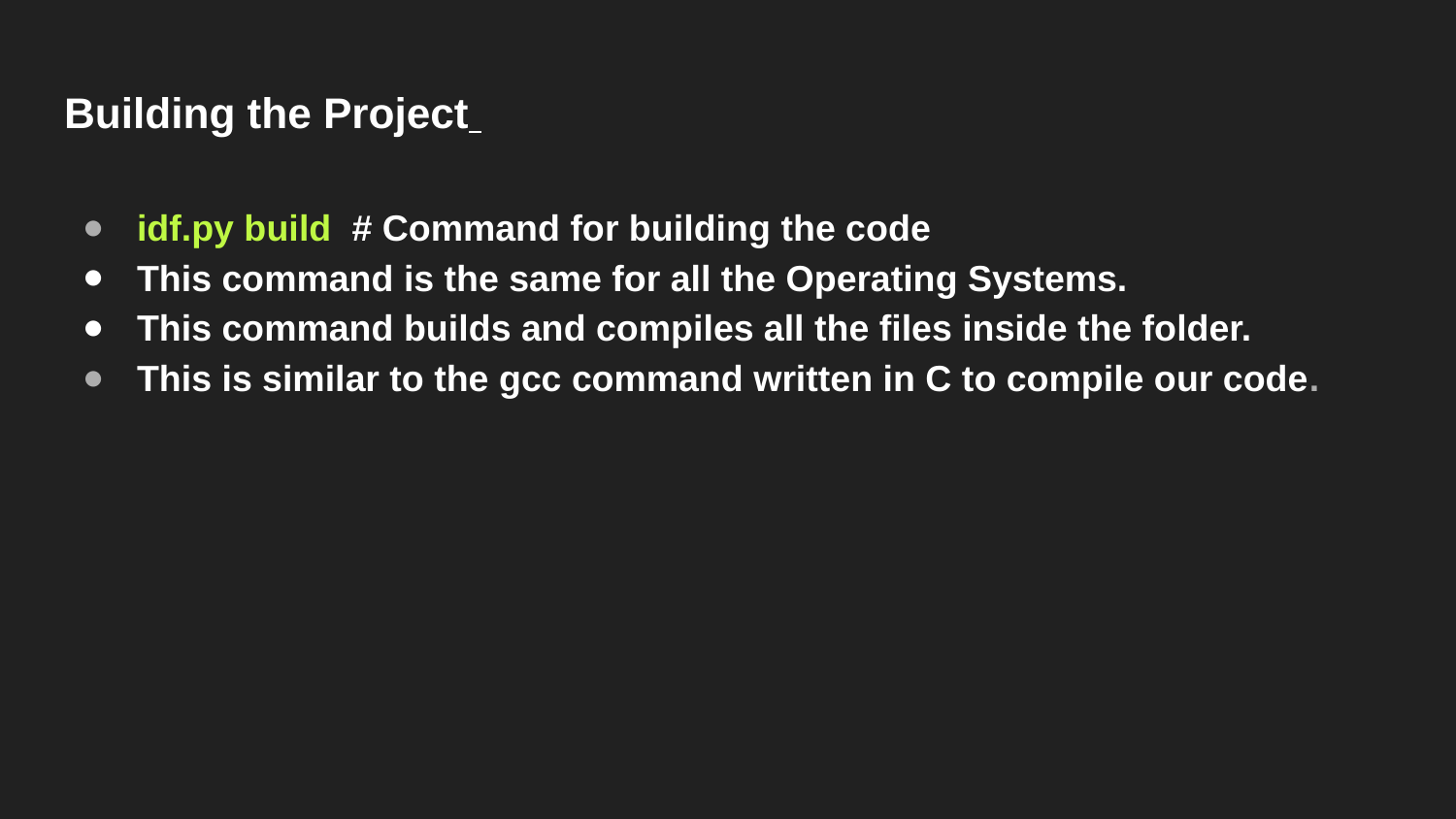

# Building the Project
idf.py build  # Command for building the code
This command is the same for all the Operating Systems.
This command builds and compiles all the files inside the folder.
This is similar to the gcc command written in C to compile our code.